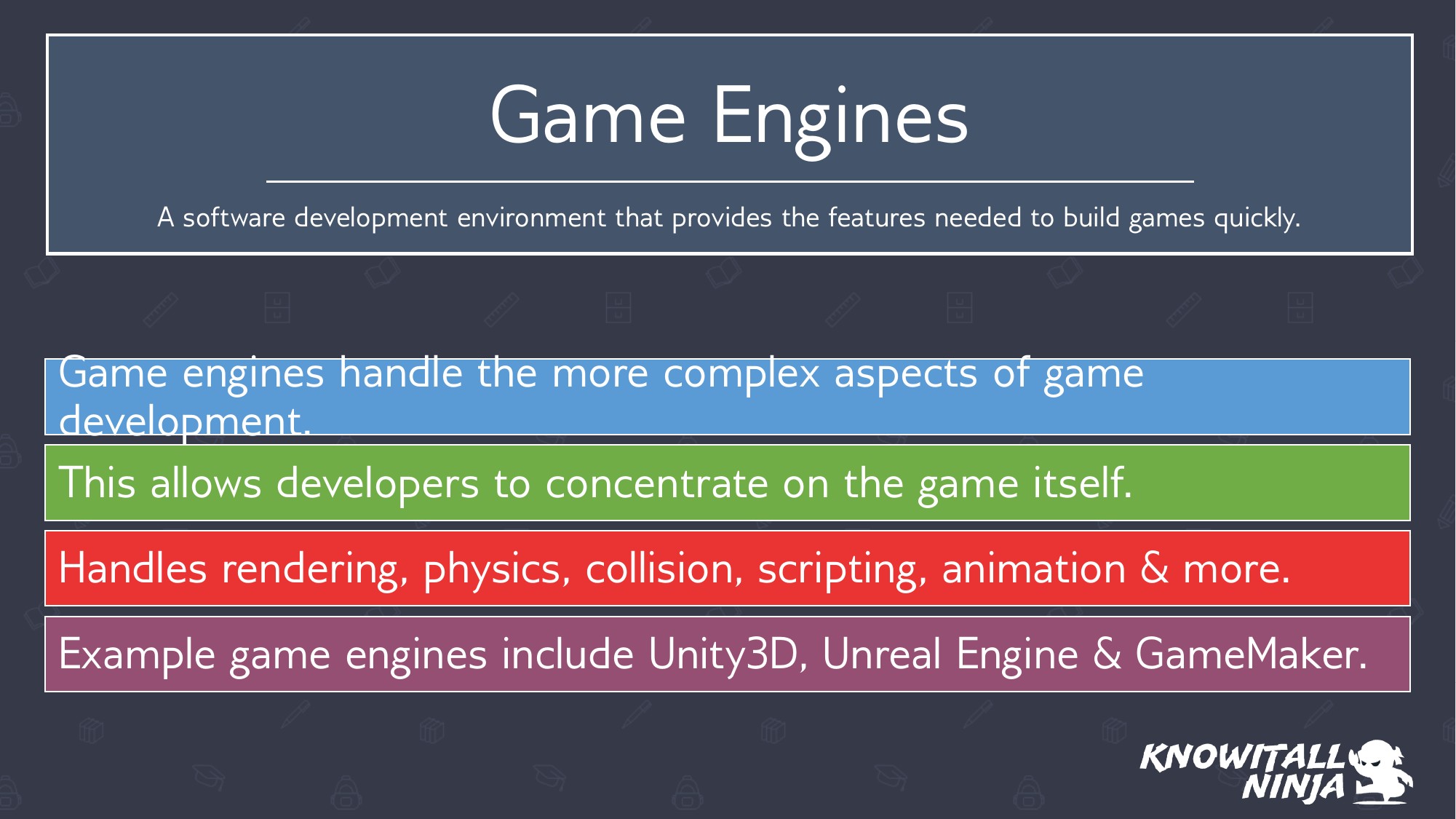

# Game Engines
A software development environment that provides the features needed to build games quickly.
Game engines handle the more complex aspects of game development.
This allows developers to concentrate on the game itself.
Handles rendering, physics, collision, scripting, animation & more.
Example game engines include Unity3D, Unreal Engine & GameMaker.